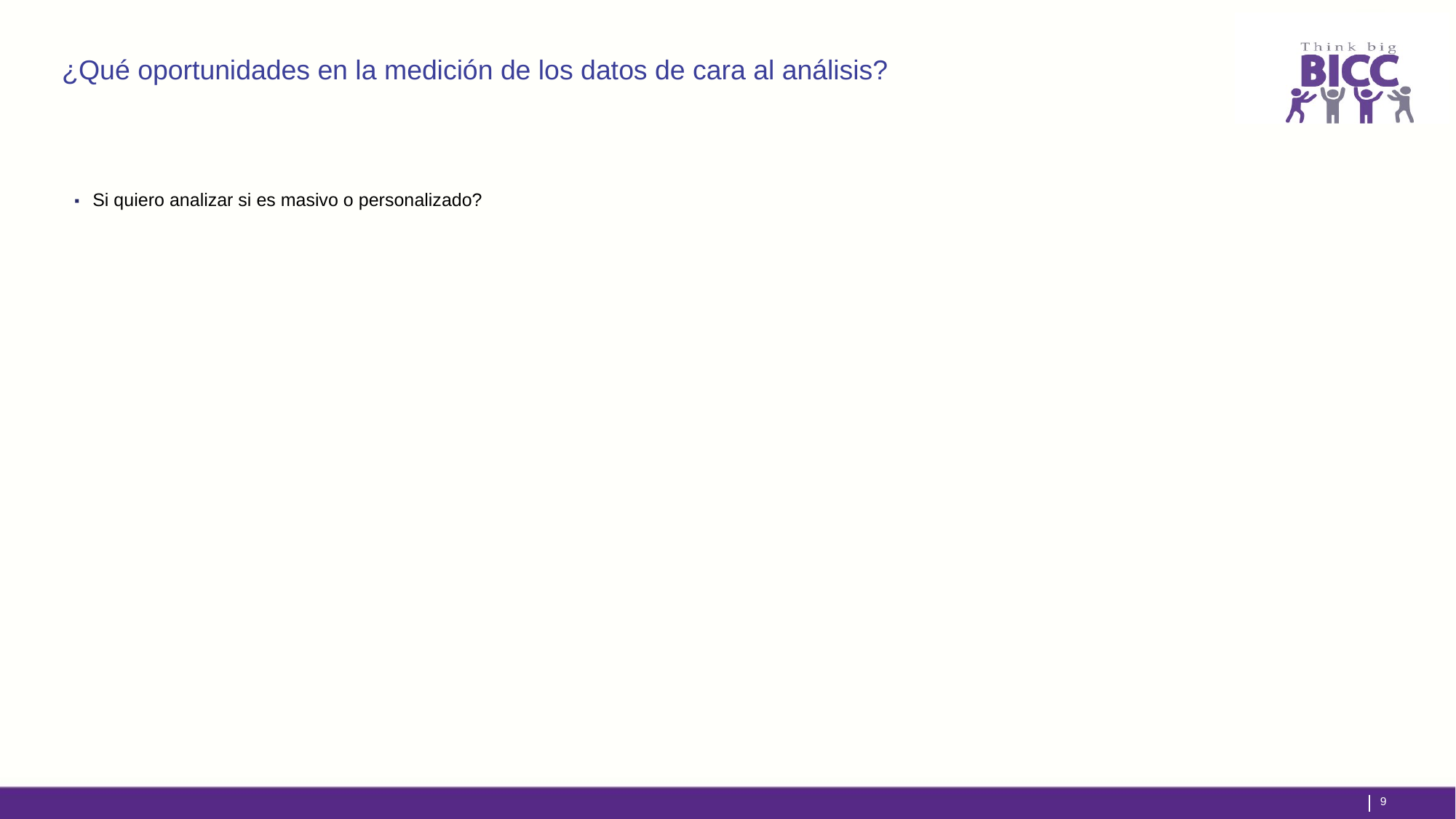

# ¿Qué oportunidades en la medición de los datos de cara al análisis?
Si quiero analizar si es masivo o personalizado?
9